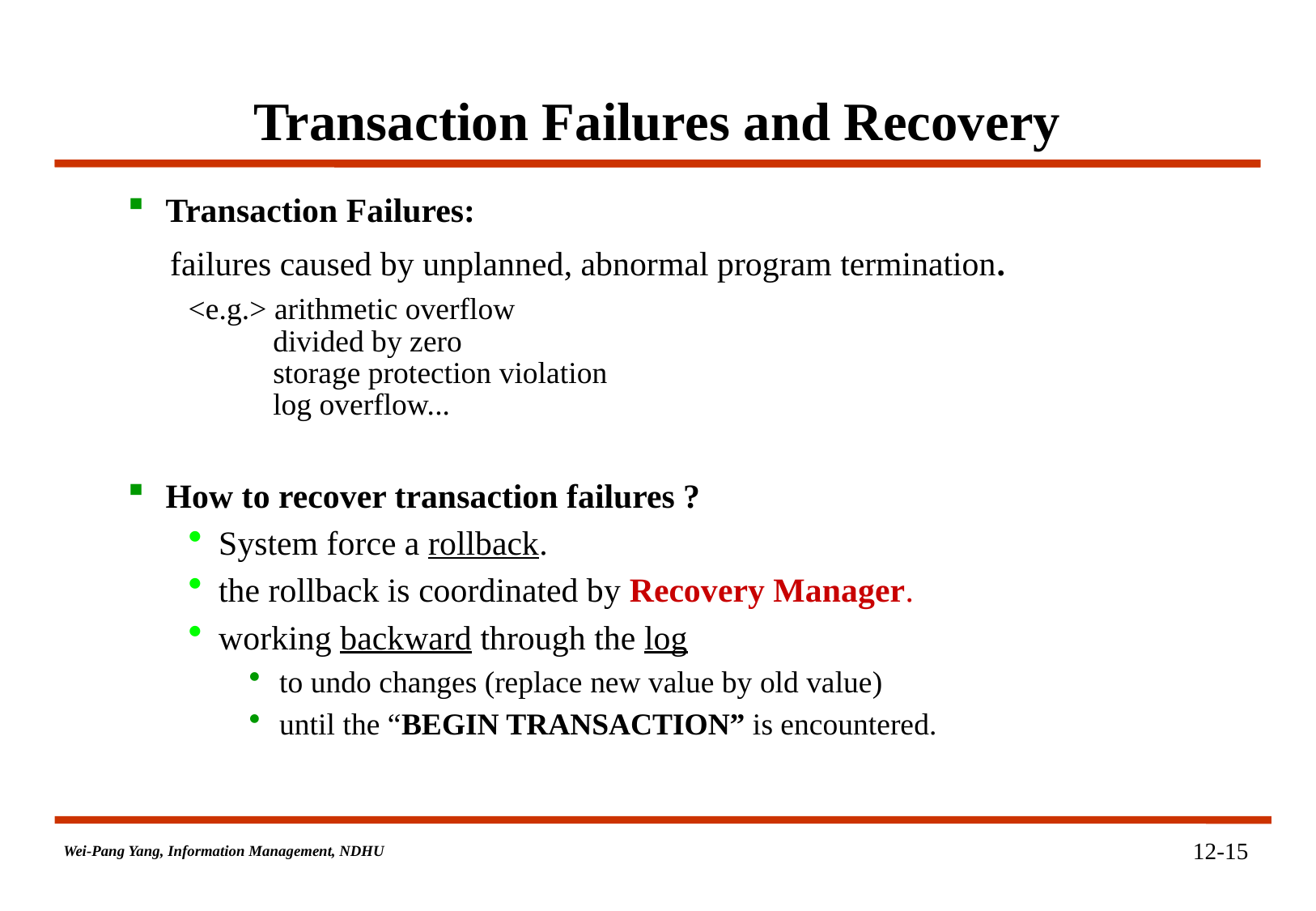

# Transaction Failures and Recovery
Transaction Failures:
     failures caused by unplanned, abnormal program termination.
<e.g.> arithmetic overflow
           divided by zero
           storage protection violation
           log overflow...
How to recover transaction failures ?
System force a rollback.
the rollback is coordinated by Recovery Manager.
working backward through the log
to undo changes (replace new value by old value)
until the “BEGIN TRANSACTION” is encountered.